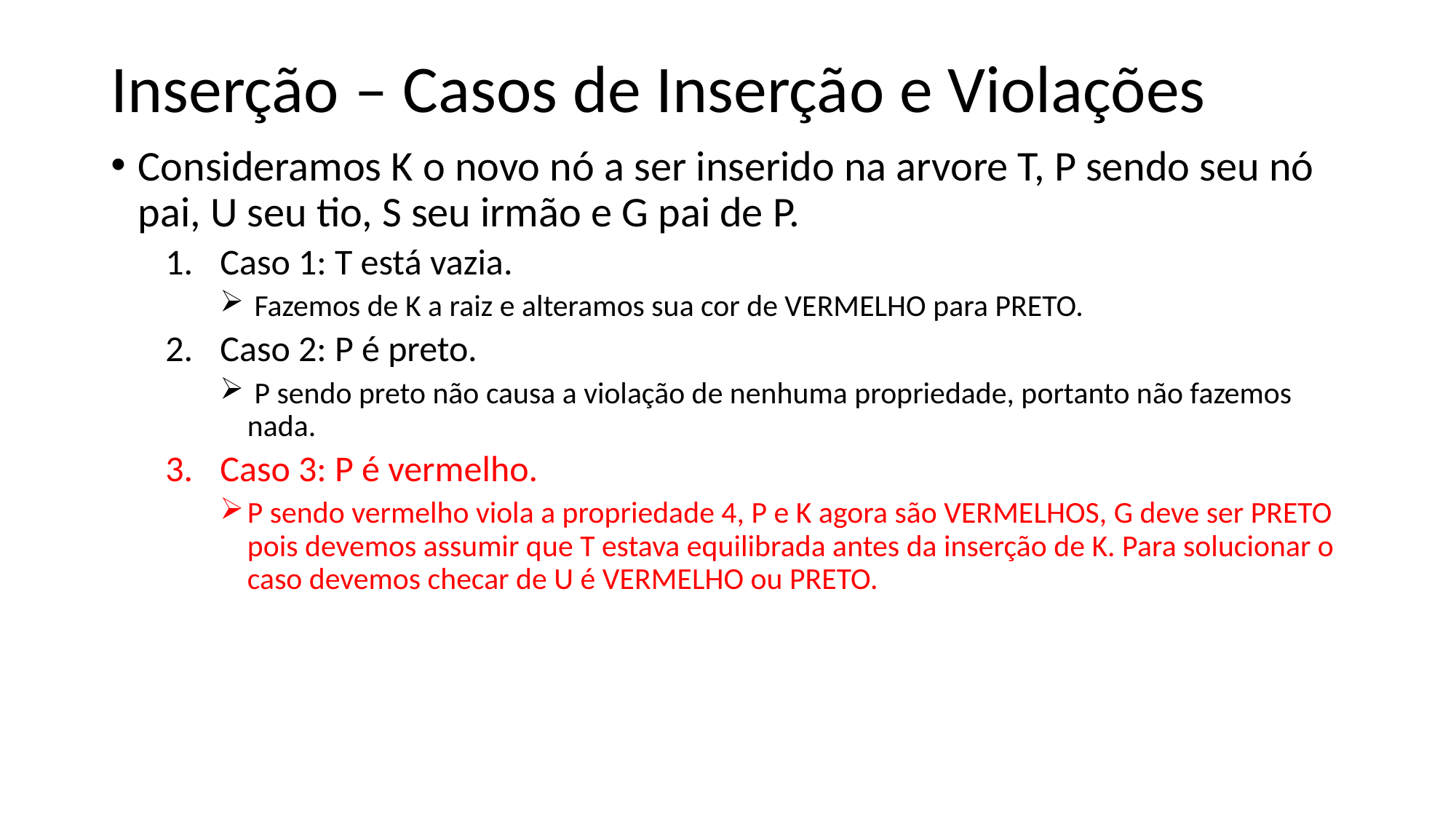

# Inserção – Casos de Inserção e Violações
Consideramos K o novo nó a ser inserido na arvore T, P sendo seu nó pai, U seu tio, S seu irmão e G pai de P.
Caso 1: T está vazia.
 Fazemos de K a raiz e alteramos sua cor de VERMELHO para PRETO.
Caso 2: P é preto.
 P sendo preto não causa a violação de nenhuma propriedade, portanto não fazemos nada.
Caso 3: P é vermelho.
P sendo vermelho viola a propriedade 4, P e K agora são VERMELHOS, G deve ser PRETO pois devemos assumir que T estava equilibrada antes da inserção de K. Para solucionar o caso devemos checar de U é VERMELHO ou PRETO.